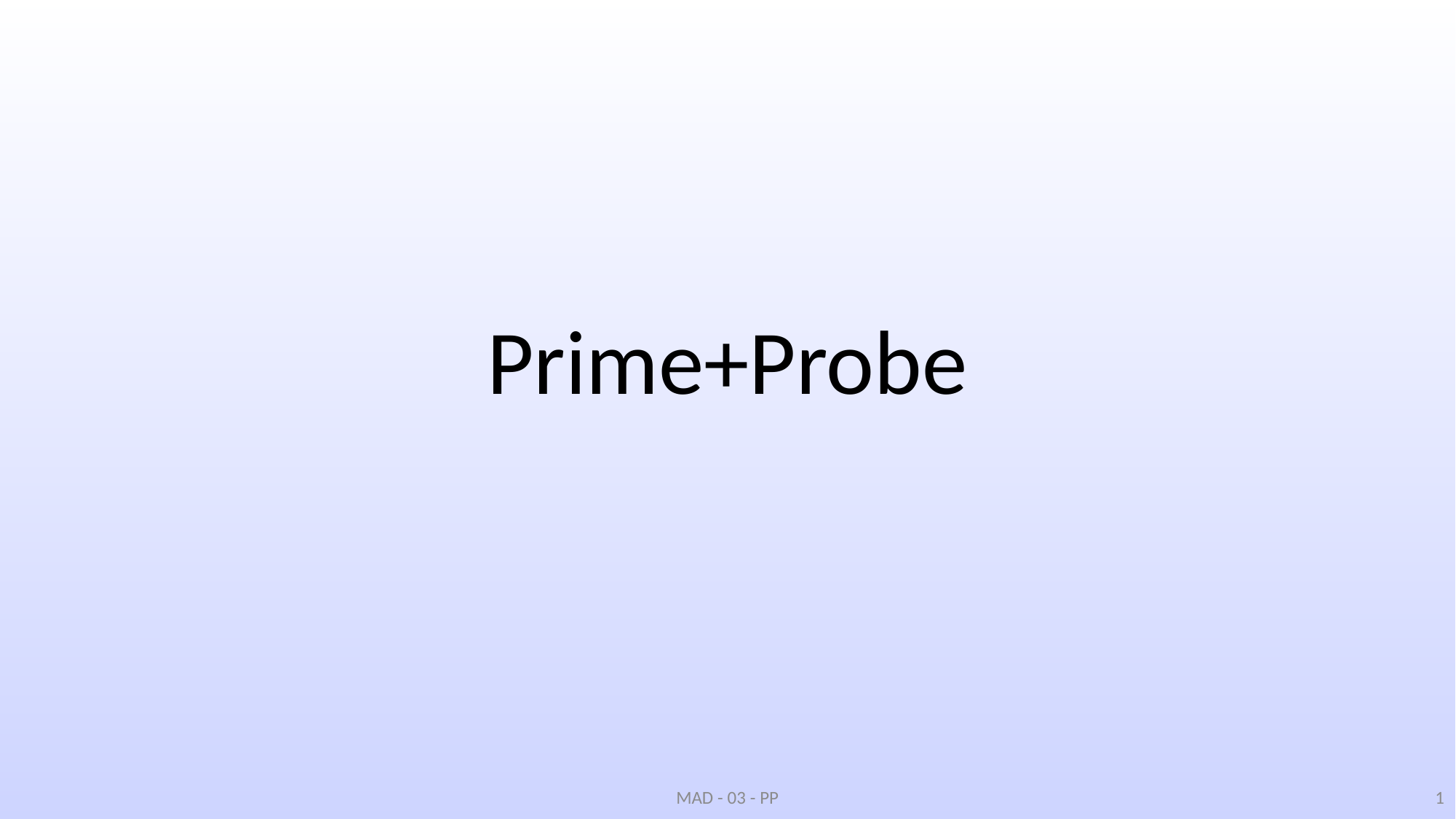

# Prime+Probe

MAD - 03 - PP
1